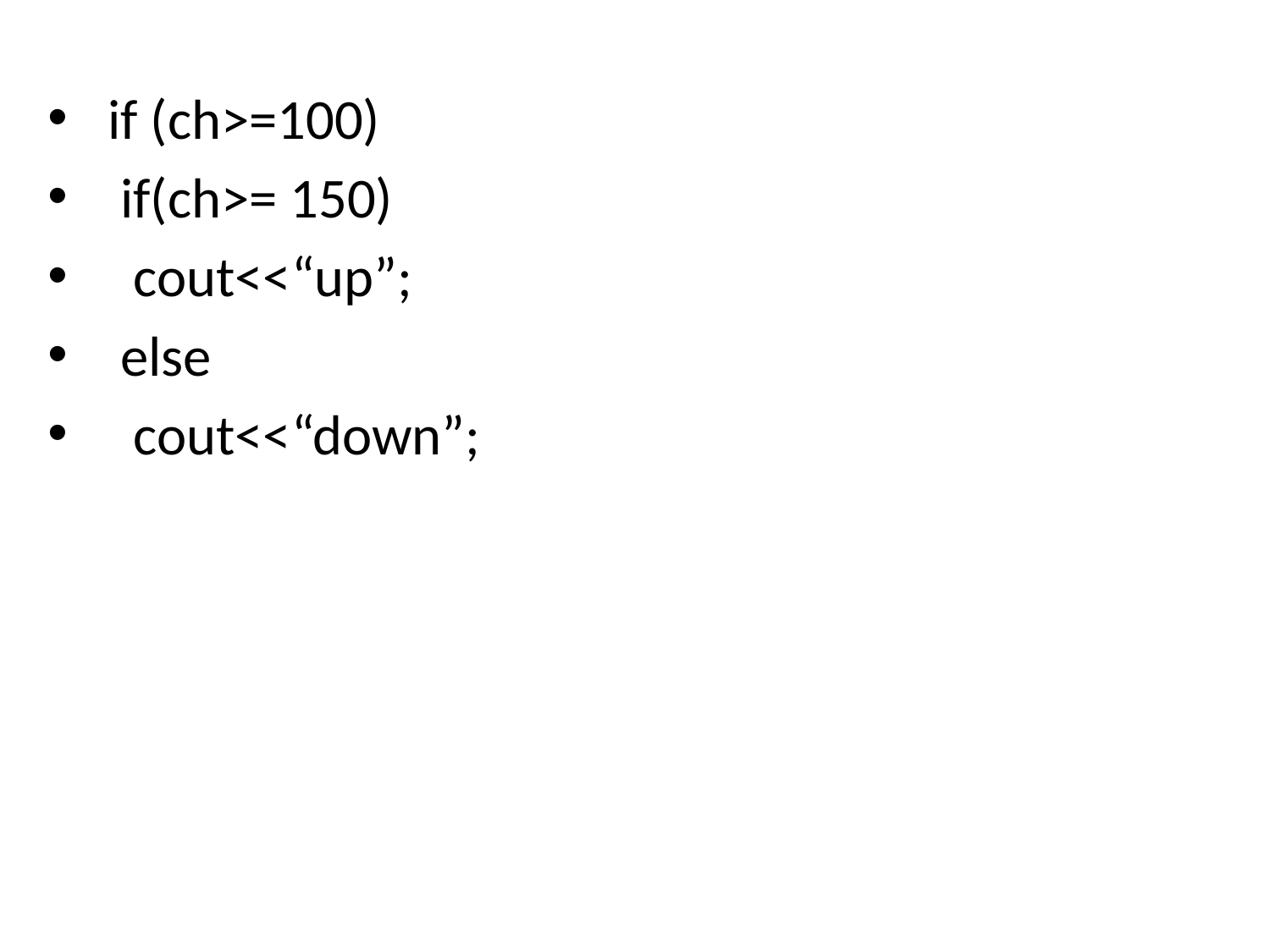

if (ch>=100)
  if(ch>= 150)
   cout<<“up”;
  else
   cout<<“down”;